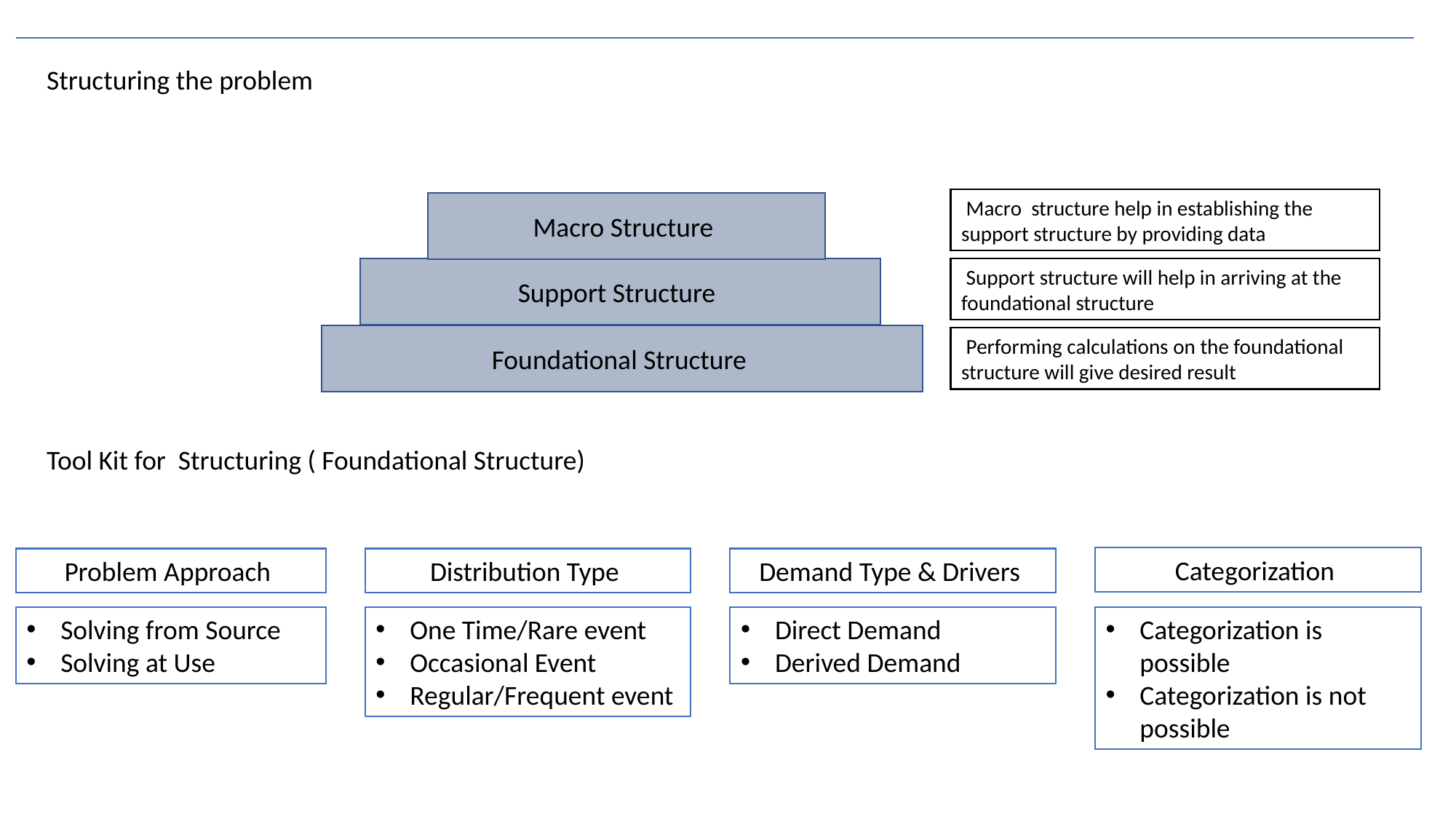

Structuring the problem
 Macro  structure help in establishing the support structure by providing data
Macro Structure
Support Structure
 Support structure will help in arriving at the foundational structure
Foundational Structure
 Performing calculations on the foundational structure will give desired result
Tool Kit for  Structuring ( Foundational Structure)
Categorization
Problem Approach
Distribution Type
Demand Type & Drivers
Solving from Source
Solving at Use
One Time/Rare event
Occasional Event
Regular/Frequent event
Direct Demand
Derived Demand
Categorization is possible
Categorization is not possible